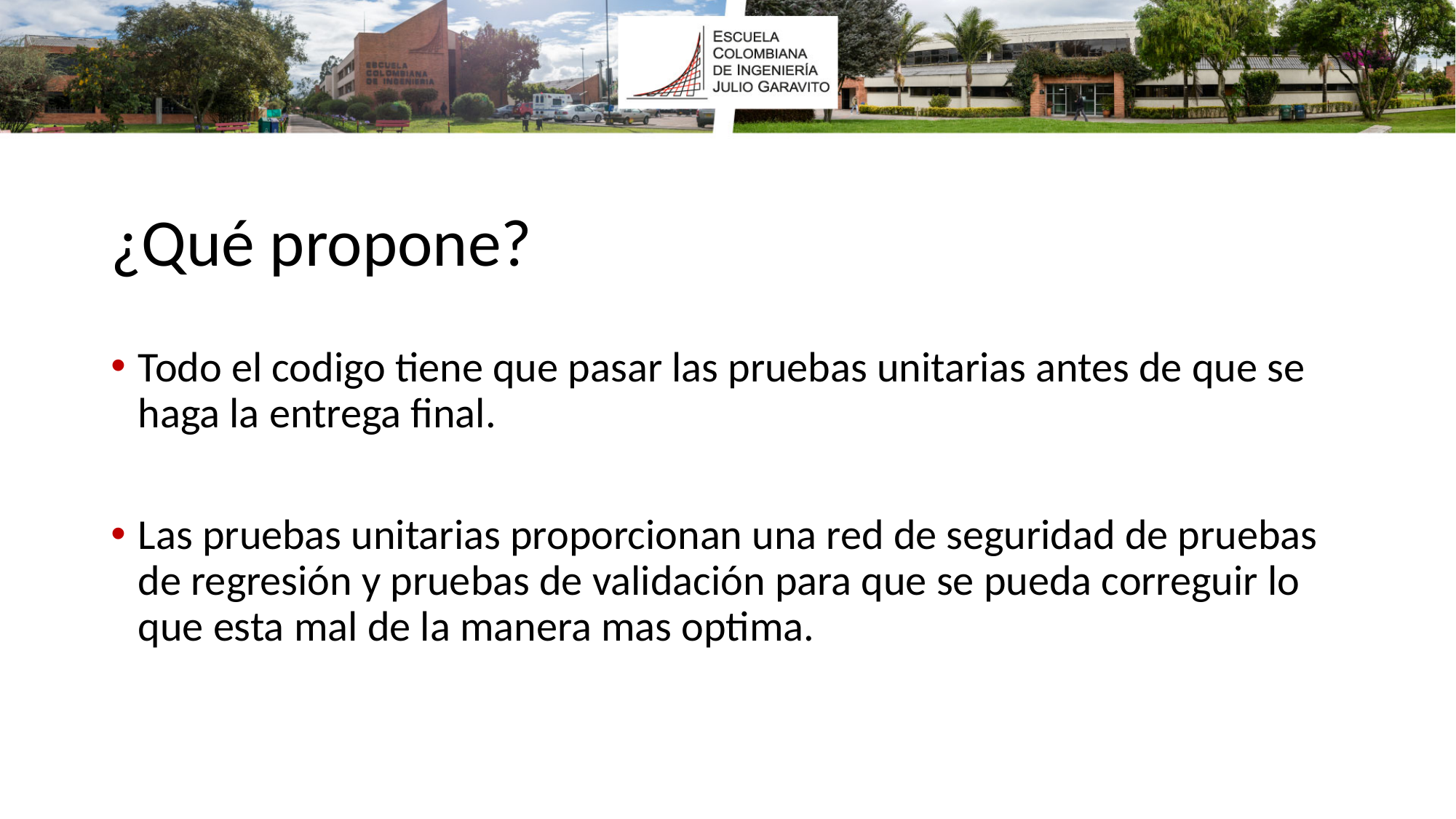

# ¿Qué propone?
Todo el codigo tiene que pasar las pruebas unitarias antes de que se haga la entrega final.

Las pruebas unitarias proporcionan una red de seguridad de pruebas de regresión y pruebas de validación para que se pueda correguir lo que esta mal de la manera mas optima.